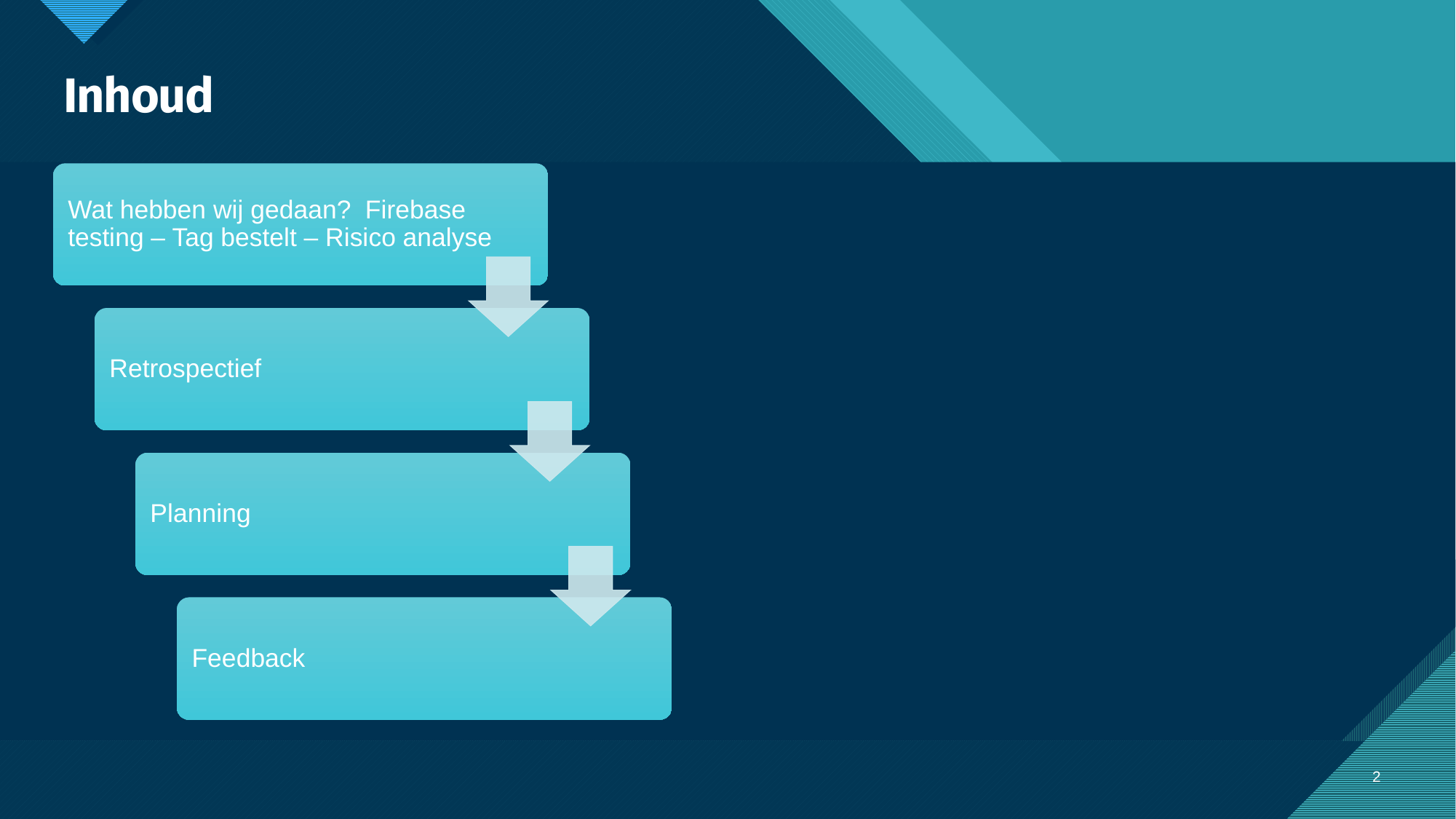

# Inhoud
Wat hebben wij gedaan?  Firebase testing – Tag bestelt – Risico analyse
Retrospectief
Planning
Feedback

2